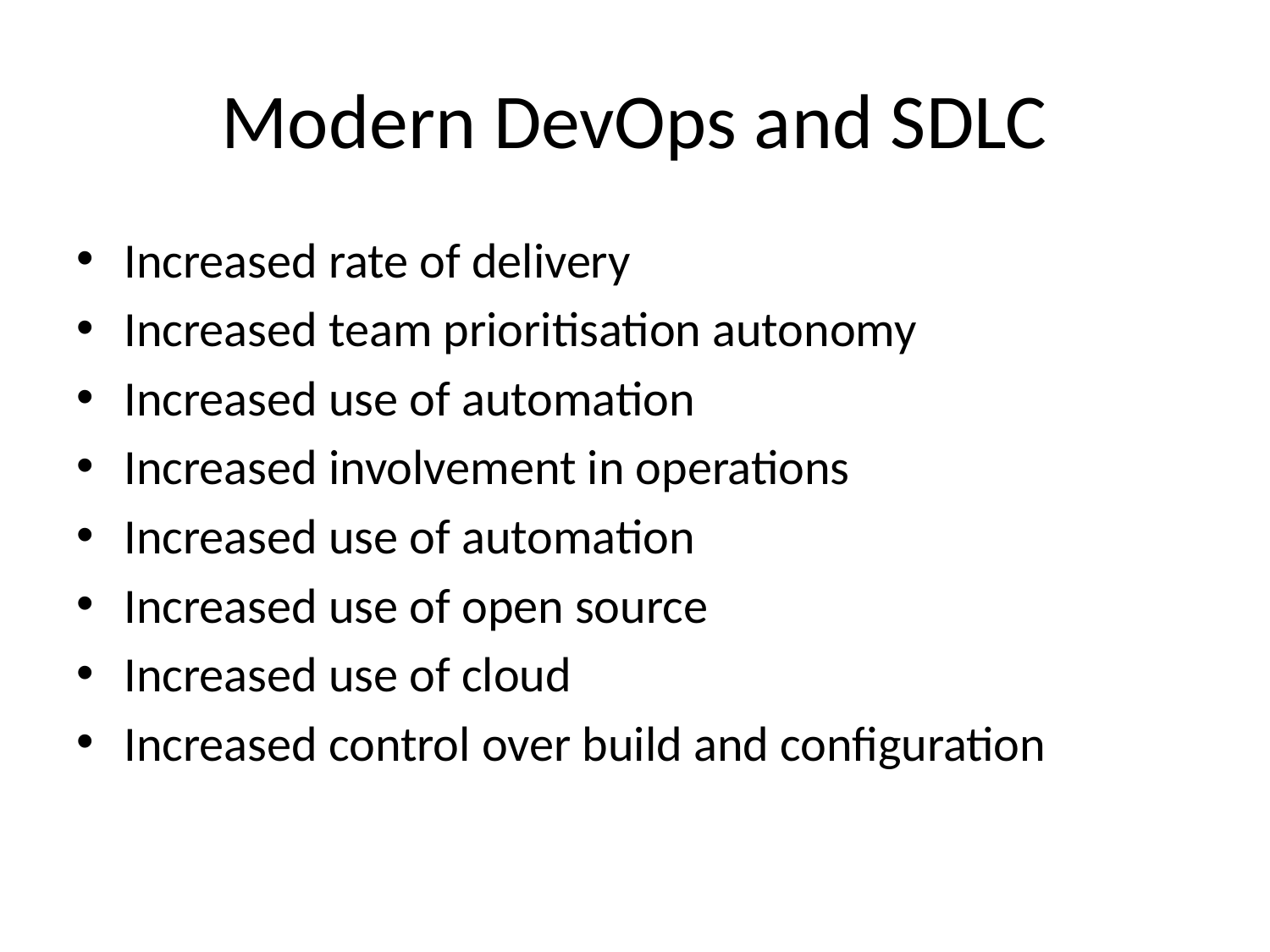

# Modern DevOps and SDLC
Increased rate of delivery
Increased team prioritisation autonomy
Increased use of automation
Increased involvement in operations
Increased use of automation
Increased use of open source
Increased use of cloud
Increased control over build and configuration